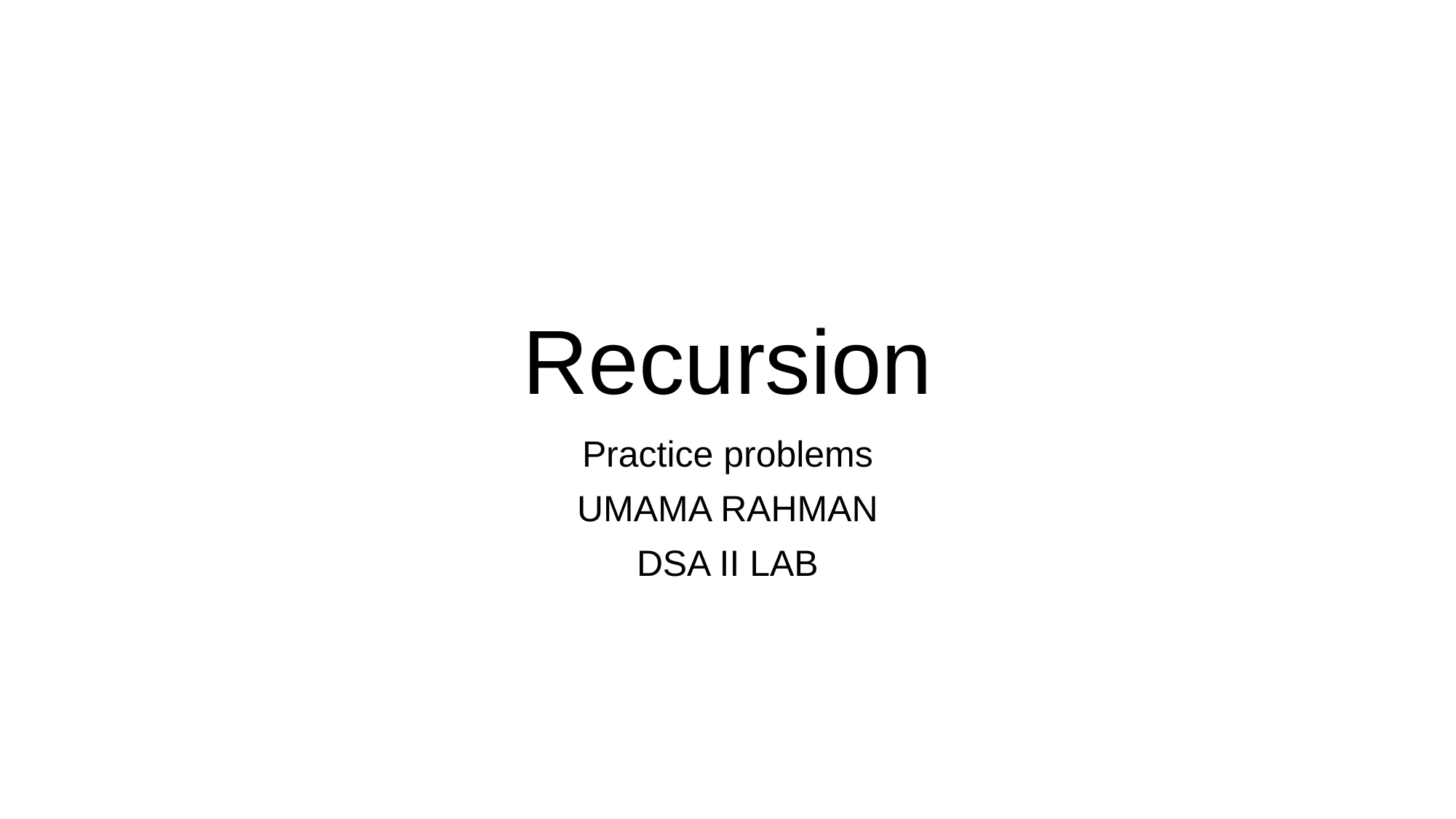

# Recursion
Practice problems
UMAMA RAHMAN
DSA II LAB